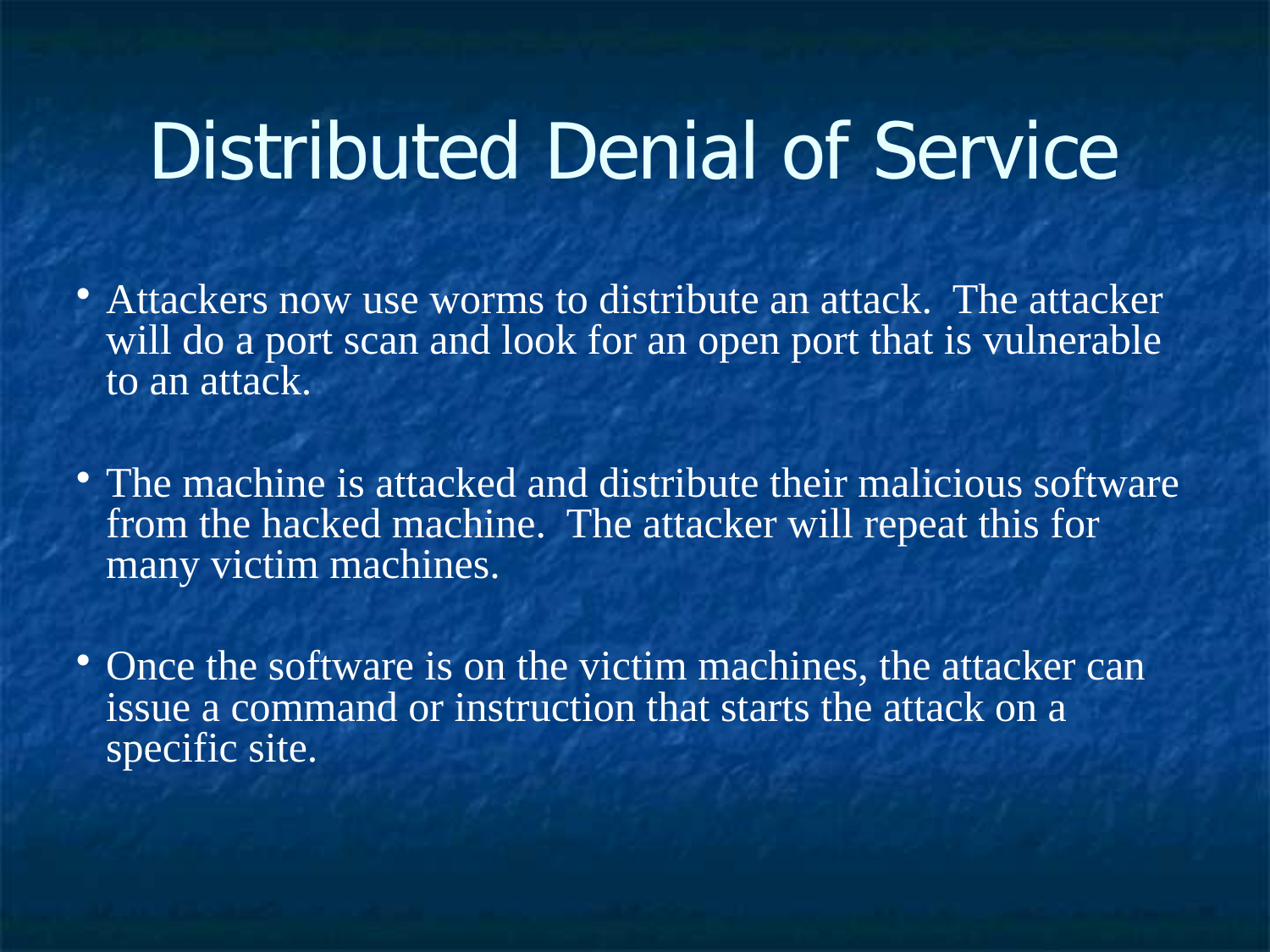

Distributed Denial of Service
Attackers now use worms to distribute an attack.  The attacker will do a port scan and look for an open port that is vulnerable to an attack.

The machine is attacked and distribute their malicious software from the hacked machine.  The attacker will repeat this for many victim machines.

Once the software is on the victim machines, the attacker can issue a command or instruction that starts the attack on a specific site.